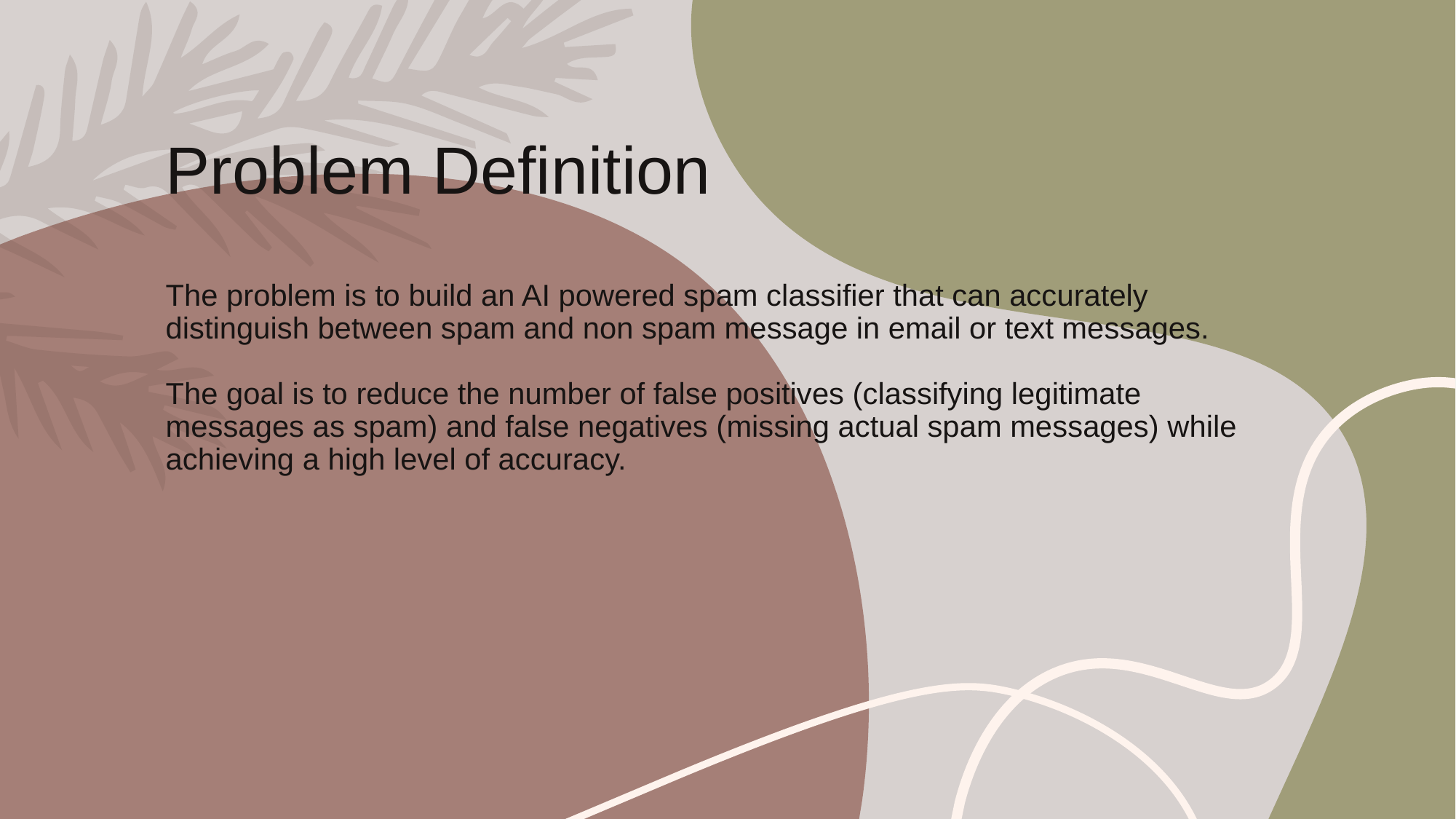

# Problem Definition The problem is to build an AI powered spam classifier that can accurately distinguish between spam and non spam message in email or text messages. The goal is to reduce the number of false positives (classifying legitimate messages as spam) and false negatives (missing actual spam messages) while achieving a high level of accuracy.